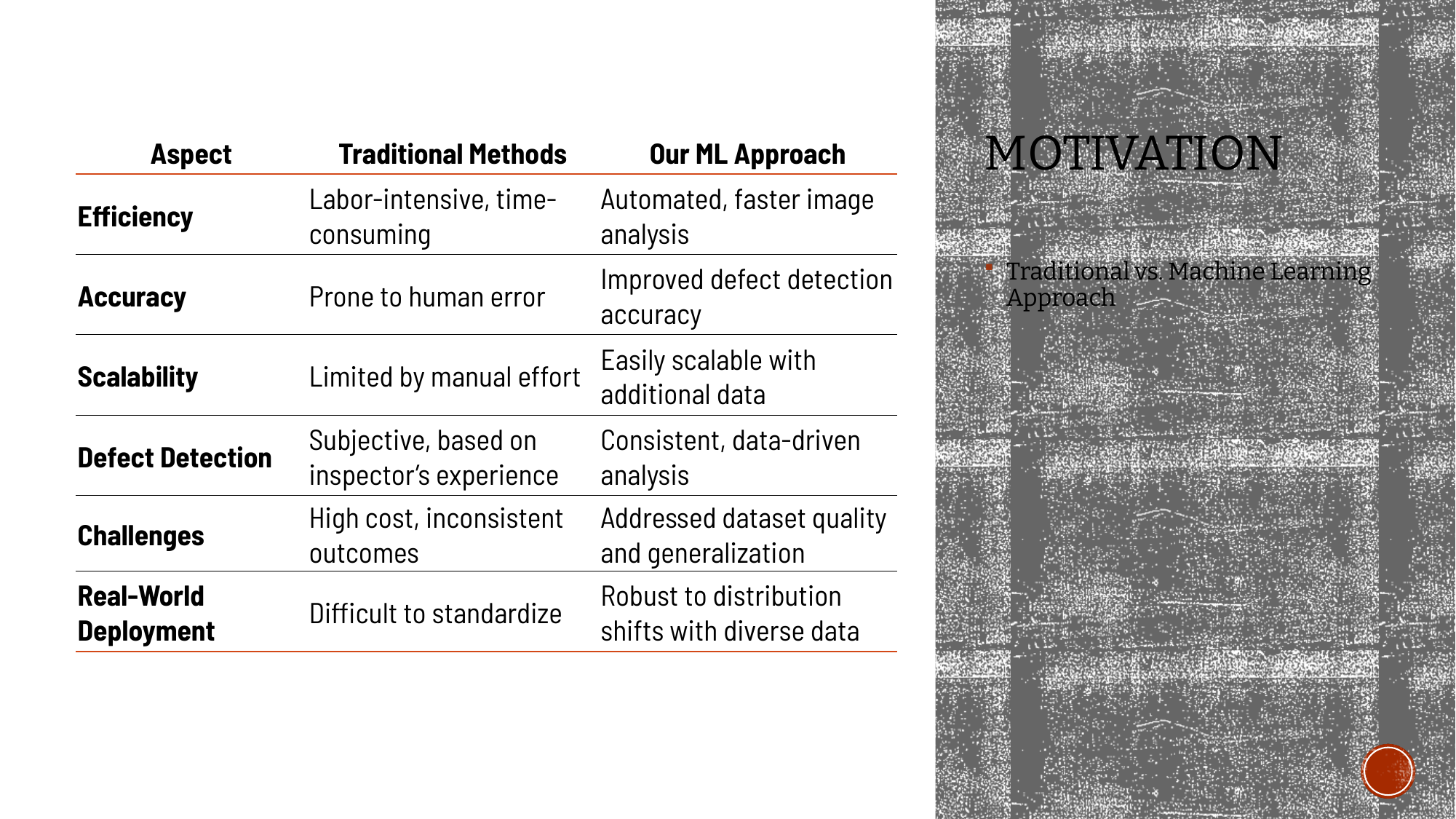

# Motivation
| Aspect | Traditional Methods | Our ML Approach |
| --- | --- | --- |
| Efficiency | Labor-intensive, time-consuming | Automated, faster image analysis |
| Accuracy | Prone to human error | Improved defect detection accuracy |
| Scalability | Limited by manual effort | Easily scalable with additional data |
| Defect Detection | Subjective, based on inspector’s experience | Consistent, data-driven analysis |
| Challenges | High cost, inconsistent outcomes | Addressed dataset quality and generalization |
| Real-World Deployment | Difficult to standardize | Robust to distribution shifts with diverse data |
Traditional vs. Machine Learning Approach